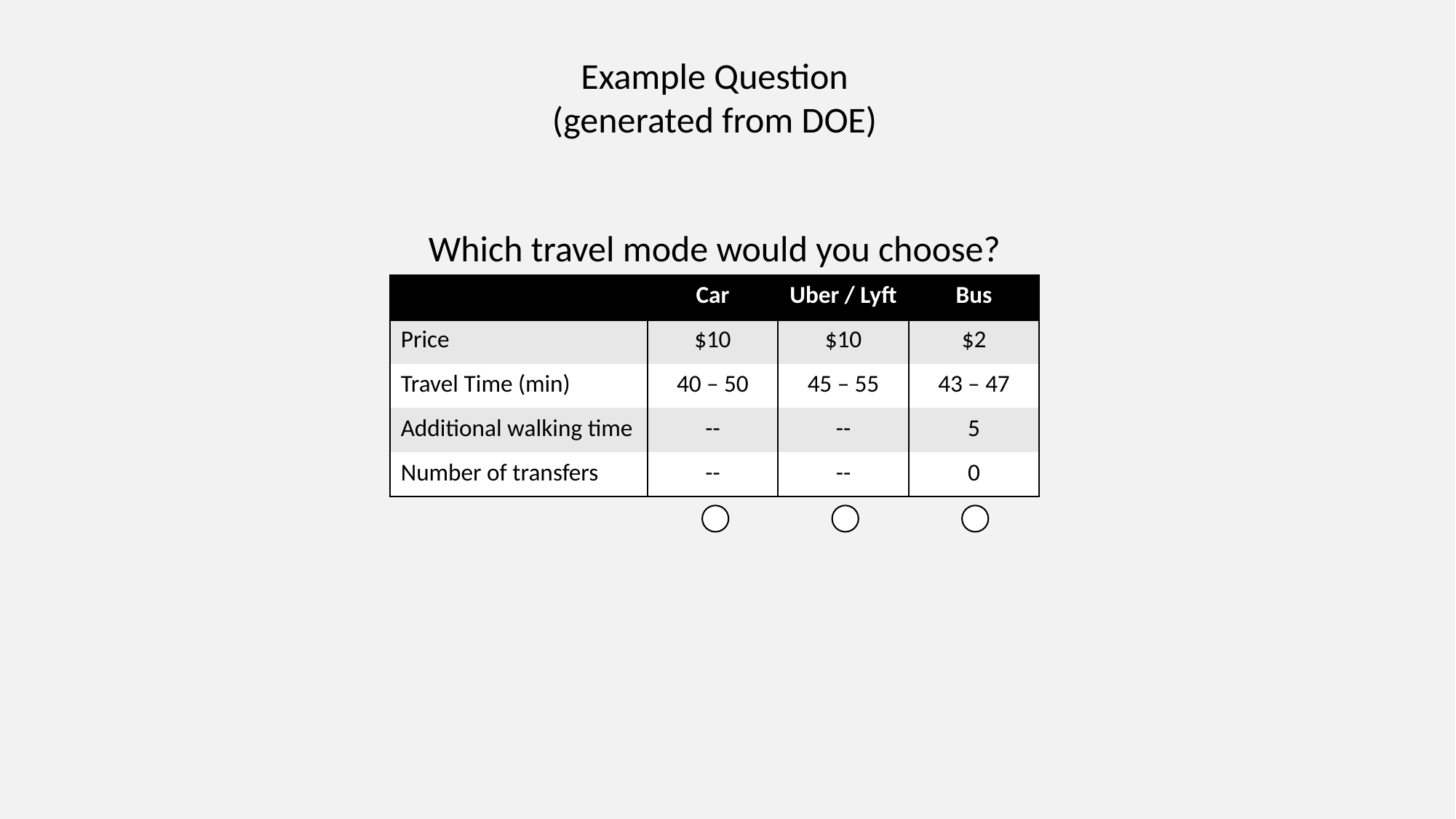

Example Question
(generated from DOE)
Which travel mode would you choose?
|  | Car | Uber / Lyft | Bus |
| --- | --- | --- | --- |
| Price | $10 | $10 | $2 |
| Travel Time (min) | 40 – 50 | 45 – 55 | 43 – 47 |
| Additional walking time | -- | -- | 5 |
| Number of transfers | -- | -- | 0 |